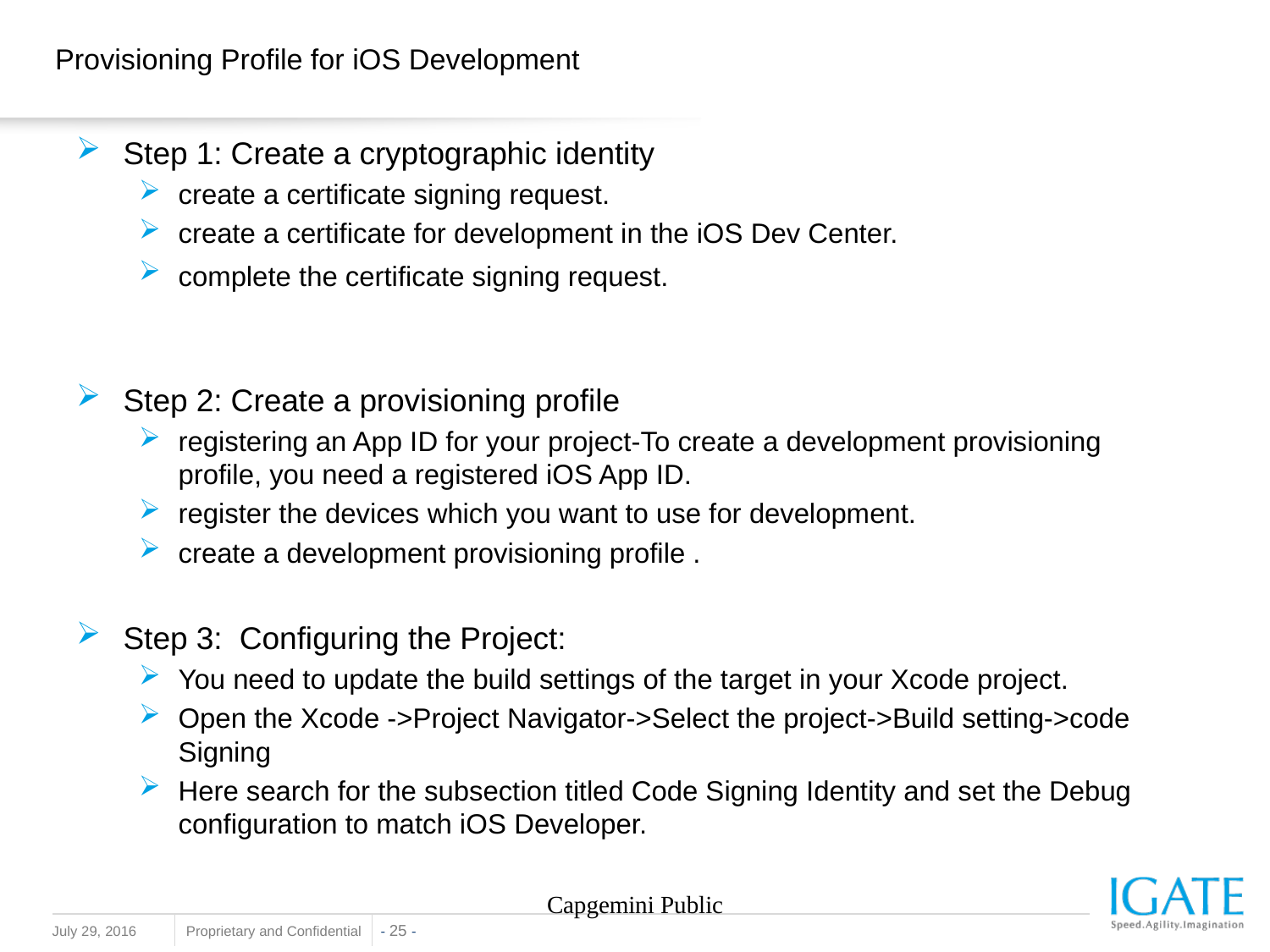

# Provisioning Profile for iOS Development
Step 1: Create a cryptographic identity
create a certificate signing request.
create a certificate for development in the iOS Dev Center.
complete the certificate signing request.

Step 2: Create a provisioning profile
registering an App ID for your project-To create a development provisioning profile, you need a registered iOS App ID.
register the devices which you want to use for development.
create a development provisioning profile .

Step 3:  Configuring the Project:
You need to update the build settings of the target in your Xcode project.
Open the Xcode ->Project Navigator->Select the project->Build setting->code Signing
Here search for the subsection titled Code Signing Identity and set the Debug configuration to match iOS Developer.
Capgemini Public